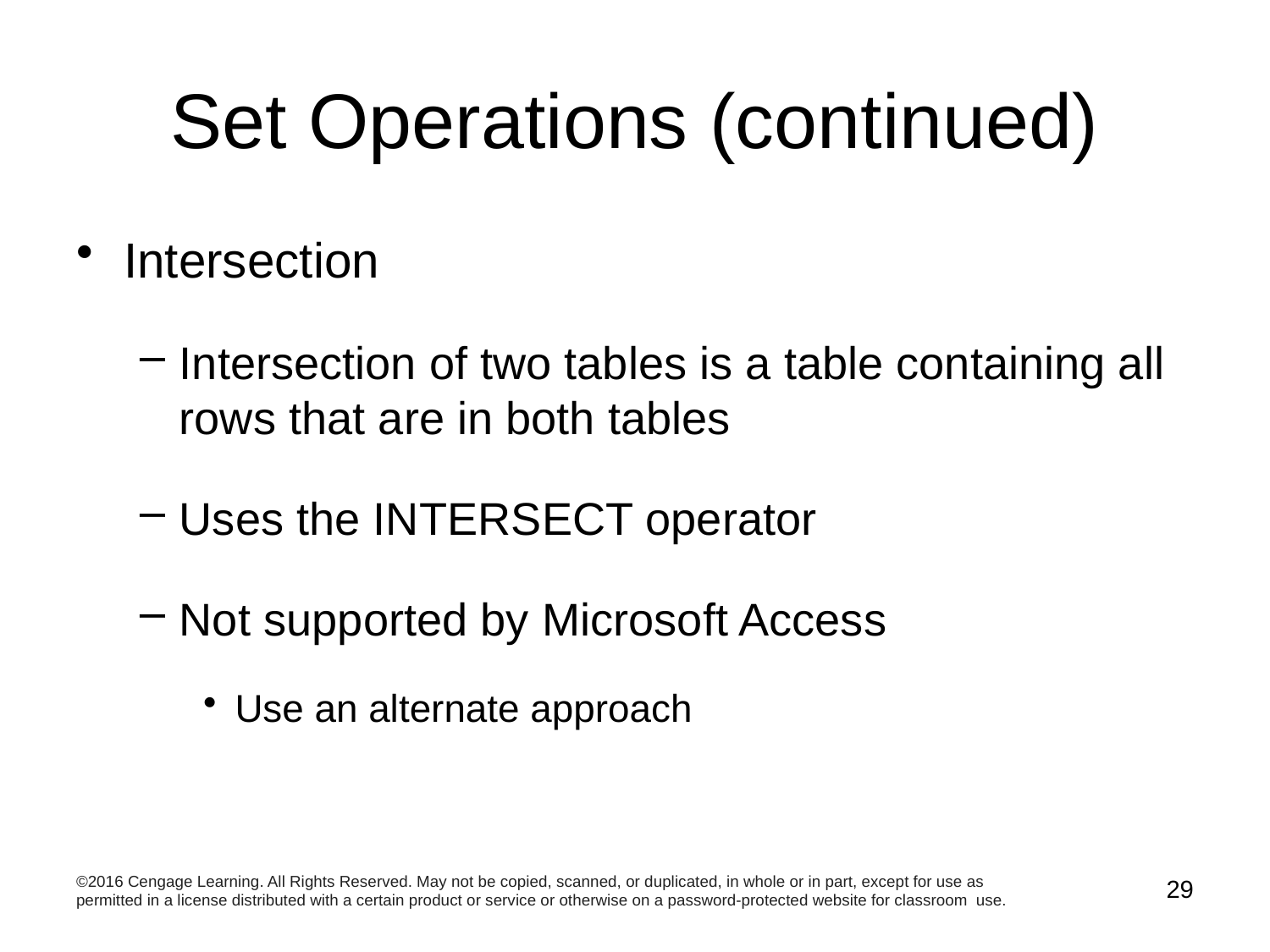

# Set Operations (continued)
Intersection
Intersection of two tables is a table containing all rows that are in both tables
Uses the INTERSECT operator
Not supported by Microsoft Access
Use an alternate approach

©2016 Cengage Learning. All Rights Reserved. May not be copied, scanned, or duplicated, in whole or in part, except for use as permitted in a license distributed with a certain product or service or otherwise on a password-protected website for classroom  use.
29